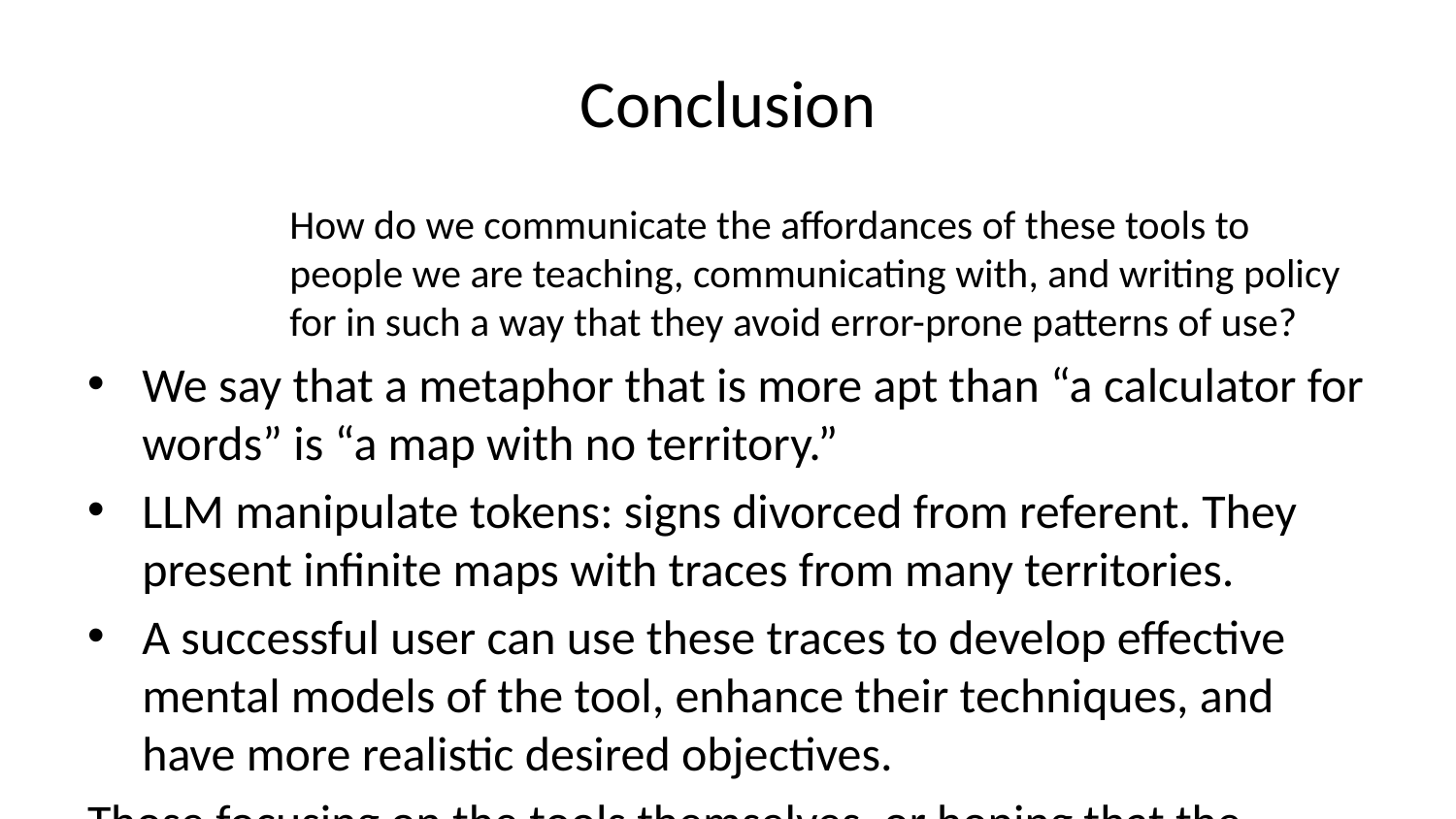

# Conclusion
How do we communicate the affordances of these tools to people we are teaching, communicating with, and writing policy for in such a way that they avoid error-prone patterns of use?
We say that a metaphor that is more apt than “a calculator for words” is “a map with no territory.”
LLM manipulate tokens: signs divorced from referent. They present infinite maps with traces from many territories.
A successful user can use these traces to develop effective mental models of the tool, enhance their techniques, and have more realistic desired objectives.
Those focusing on the tools themselves, or hoping that the generative AI services which wrap and present these LLMs to end-users will handle map-conversions, miss the map for a lack of territory.